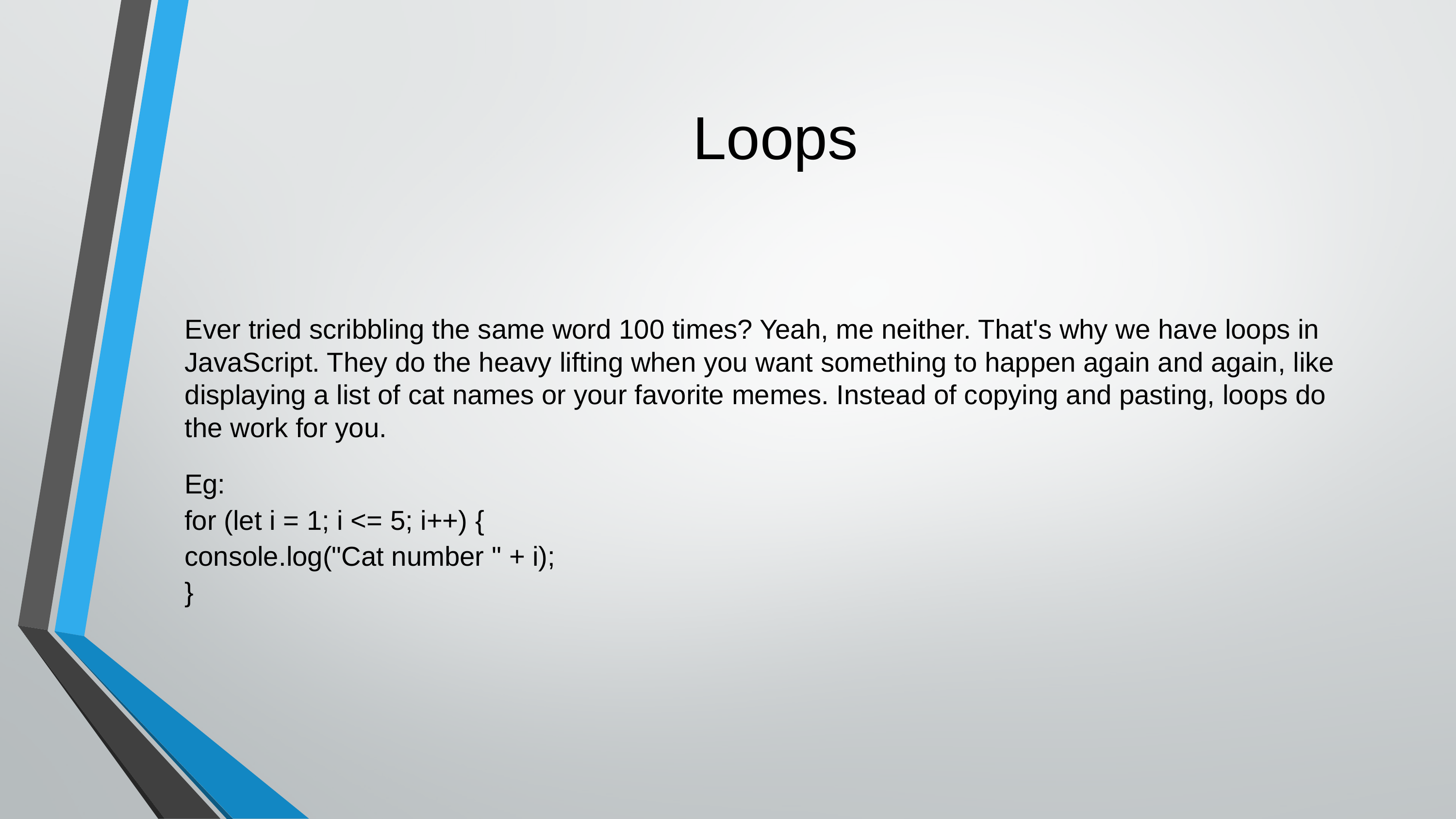

# Loops
Ever tried scribbling the same word 100 times? Yeah, me neither. That's why we have loops in JavaScript. They do the heavy lifting when you want something to happen again and again, like displaying a list of cat names or your favorite memes. Instead of copying and pasting, loops do the work for you.
Eg:
for (let i = 1; i <= 5; i++) {
console.log("Cat number " + i);
}